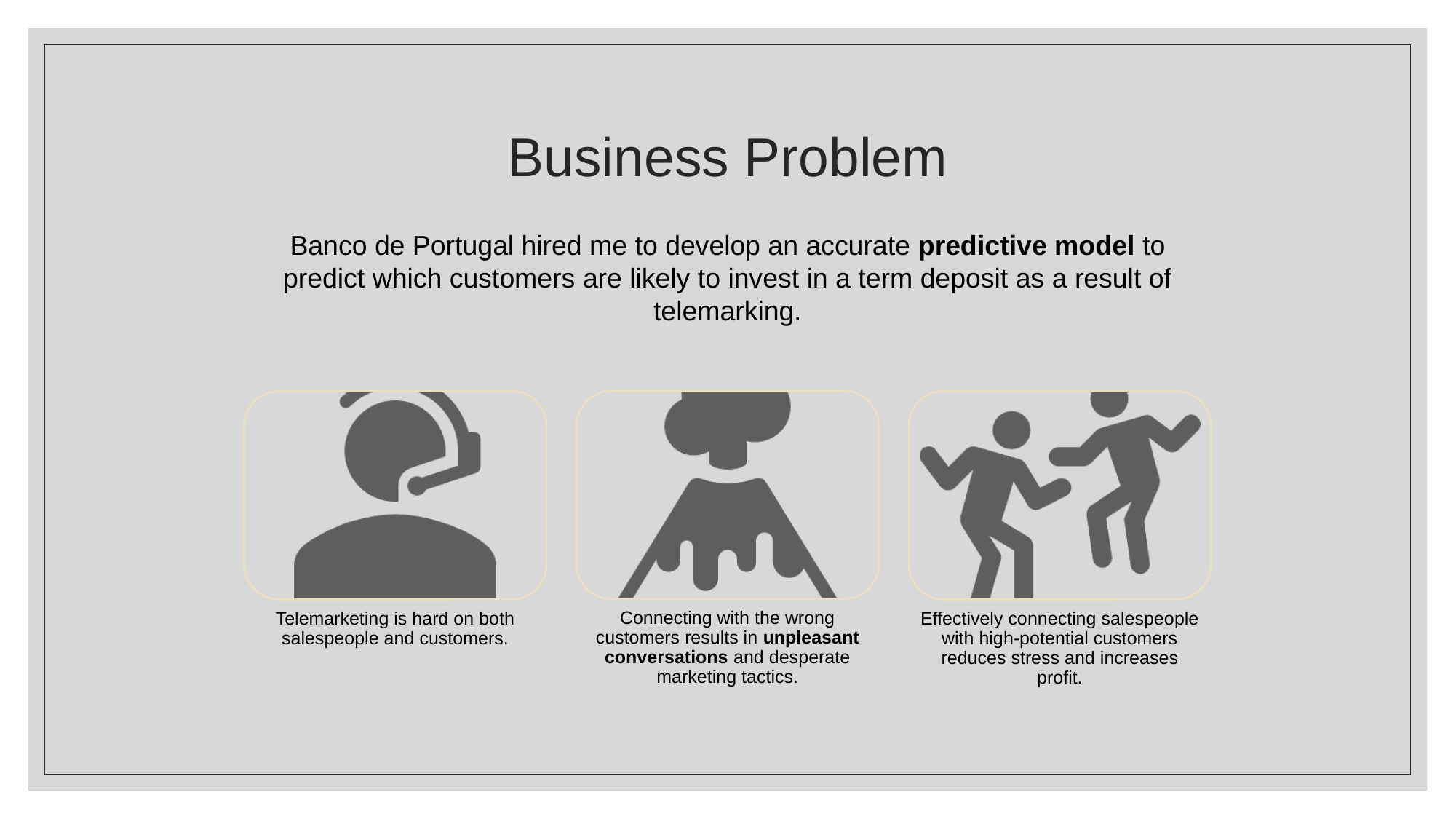

# Business Problem
Banco de Portugal hired me to develop an accurate predictive model to predict which customers are likely to invest in a term deposit as a result of telemarking.
Telemarketing is hard on both salespeople and customers.
Connecting with the wrong customers results in unpleasant conversations and desperate marketing tactics.
Effectively connecting salespeople with high-potential customers reduces stress and increases profit.